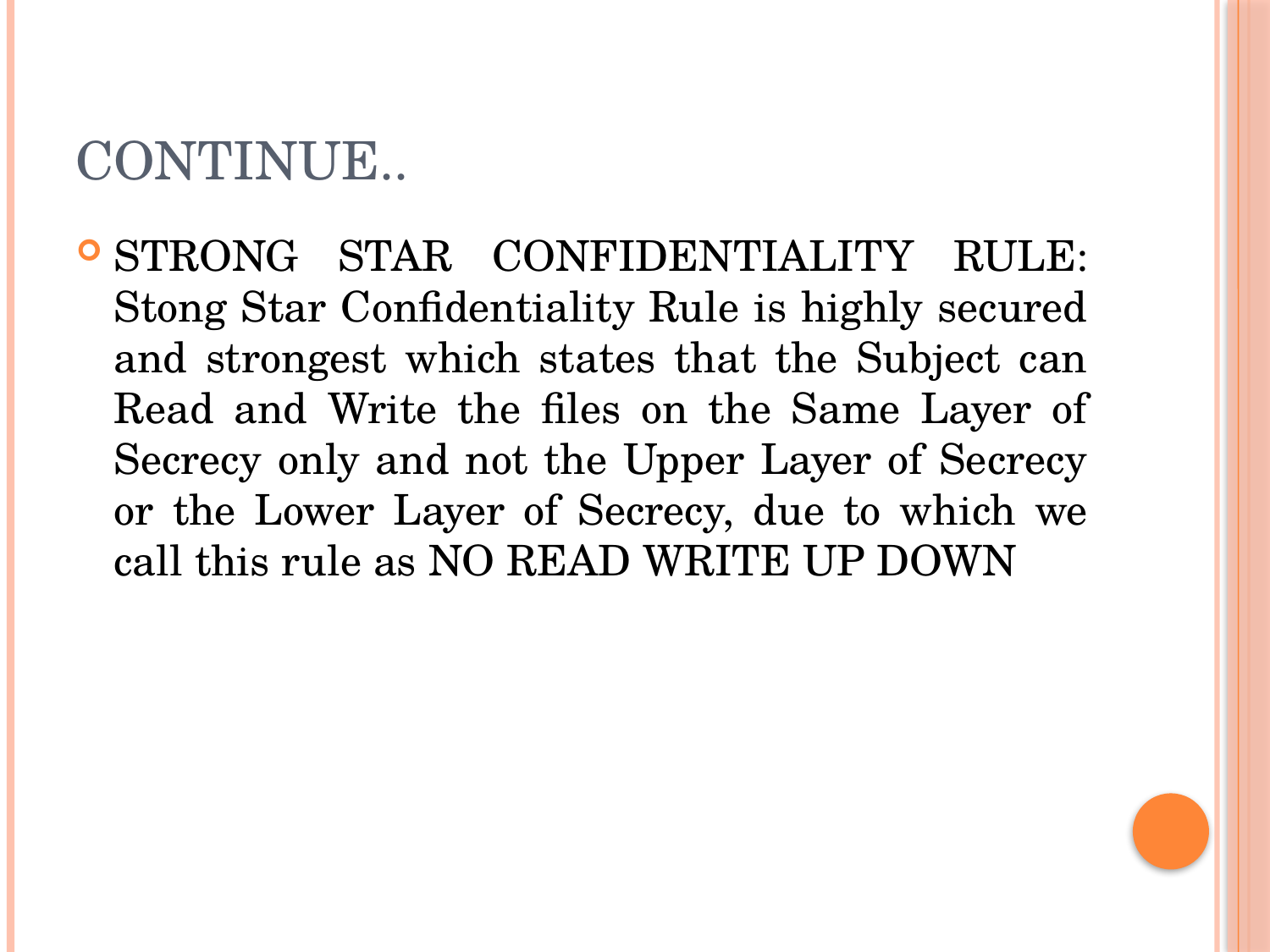

# Continue..
STRONG STAR CONFIDENTIALITY RULE: Stong Star Confidentiality Rule is highly secured and strongest which states that the Subject can Read and Write the files on the Same Layer of Secrecy only and not the Upper Layer of Secrecy or the Lower Layer of Secrecy, due to which we call this rule as NO READ WRITE UP DOWN